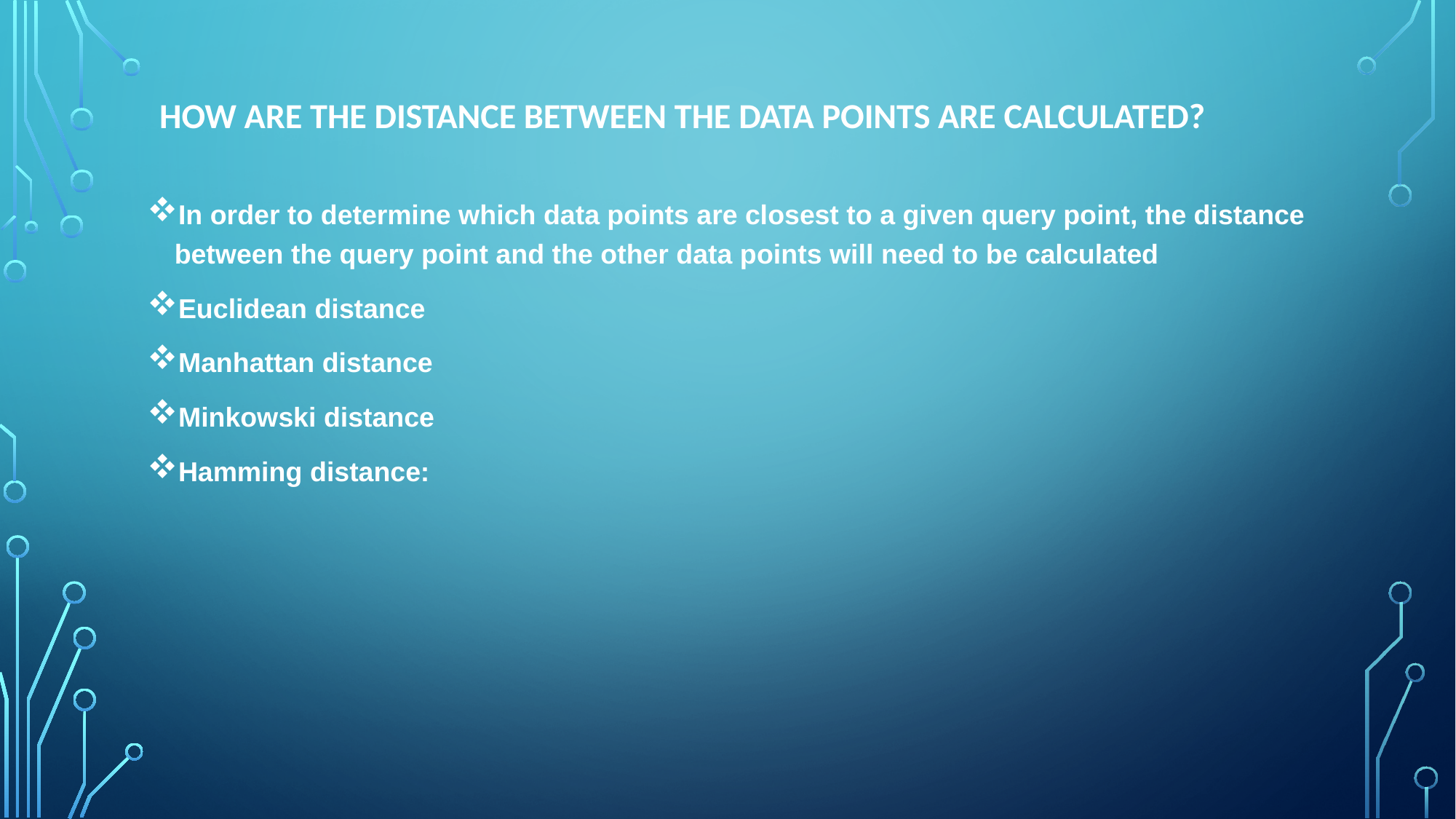

# How are the distance between the data points are calculated?
In order to determine which data points are closest to a given query point, the distance between the query point and the other data points will need to be calculated
Euclidean distance
Manhattan distance
Minkowski distance
Hamming distance: